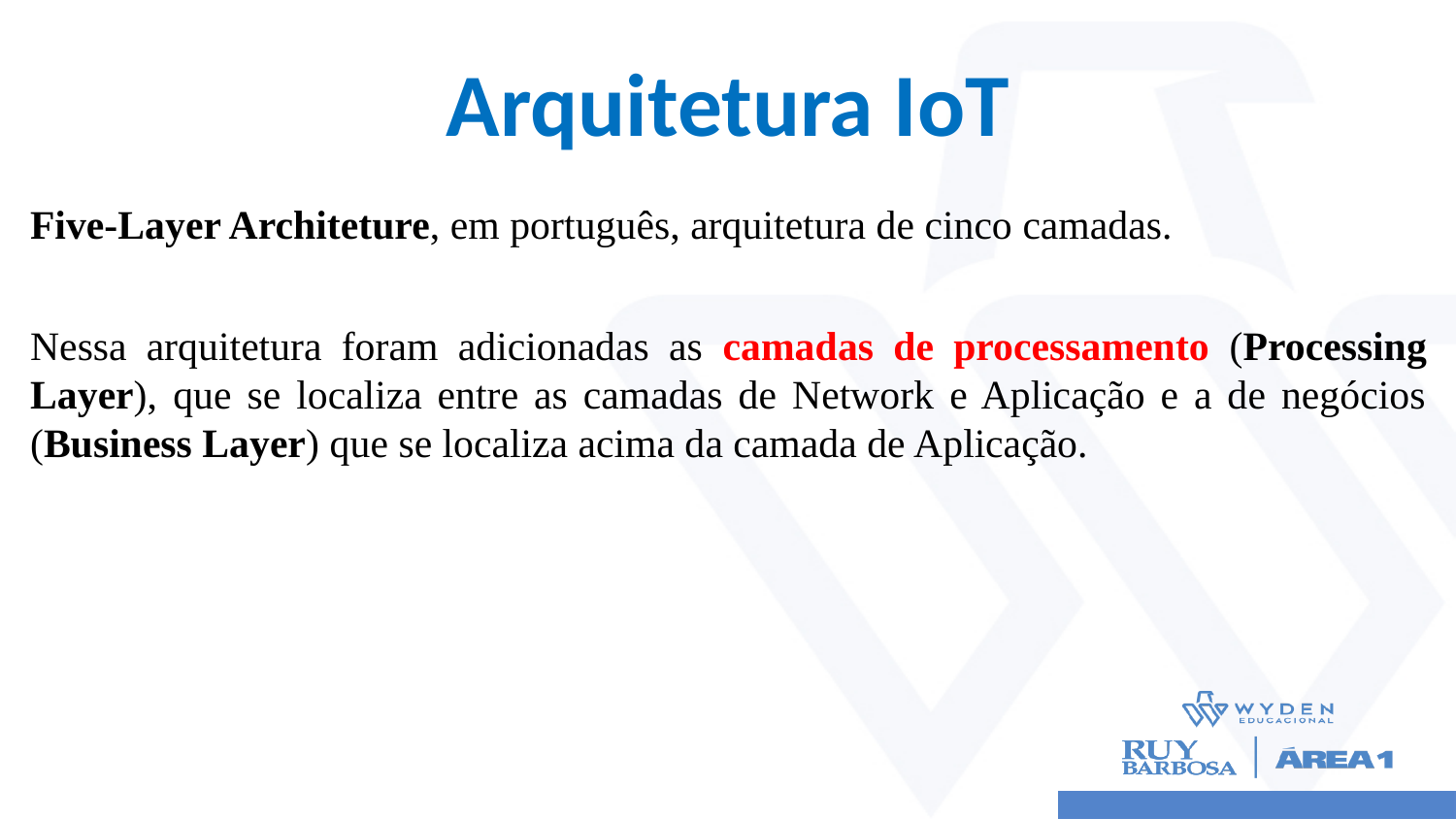

# Arquitetura IoT
Five-Layer Architeture, em português, arquitetura de cinco camadas.

Nessa arquitetura foram adicionadas as camadas de processamento (Processing Layer), que se localiza entre as camadas de Network e Aplicação e a de negócios (Business Layer) que se localiza acima da camada de Aplicação.